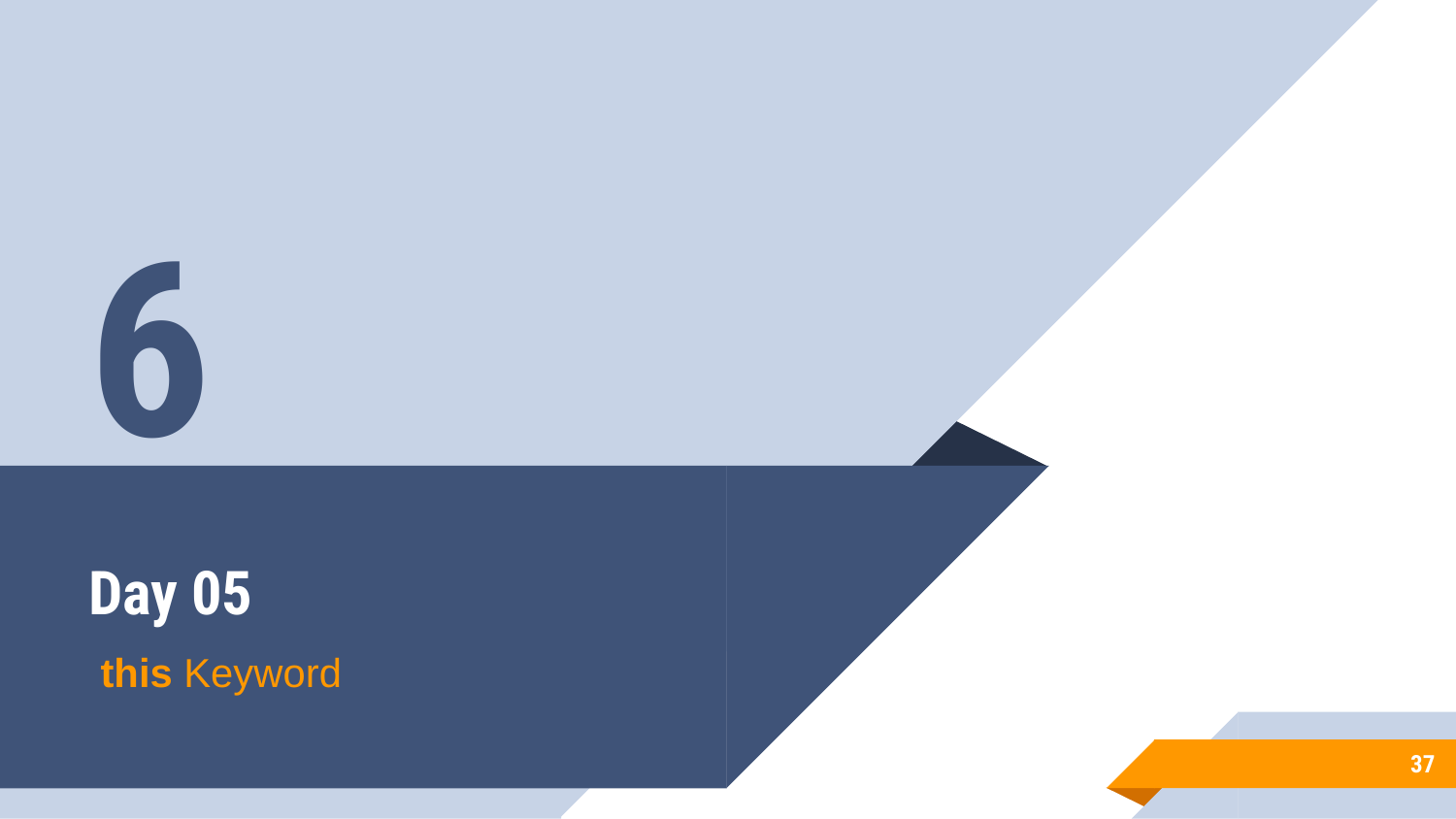

6
# Day 05
this Keyword
37